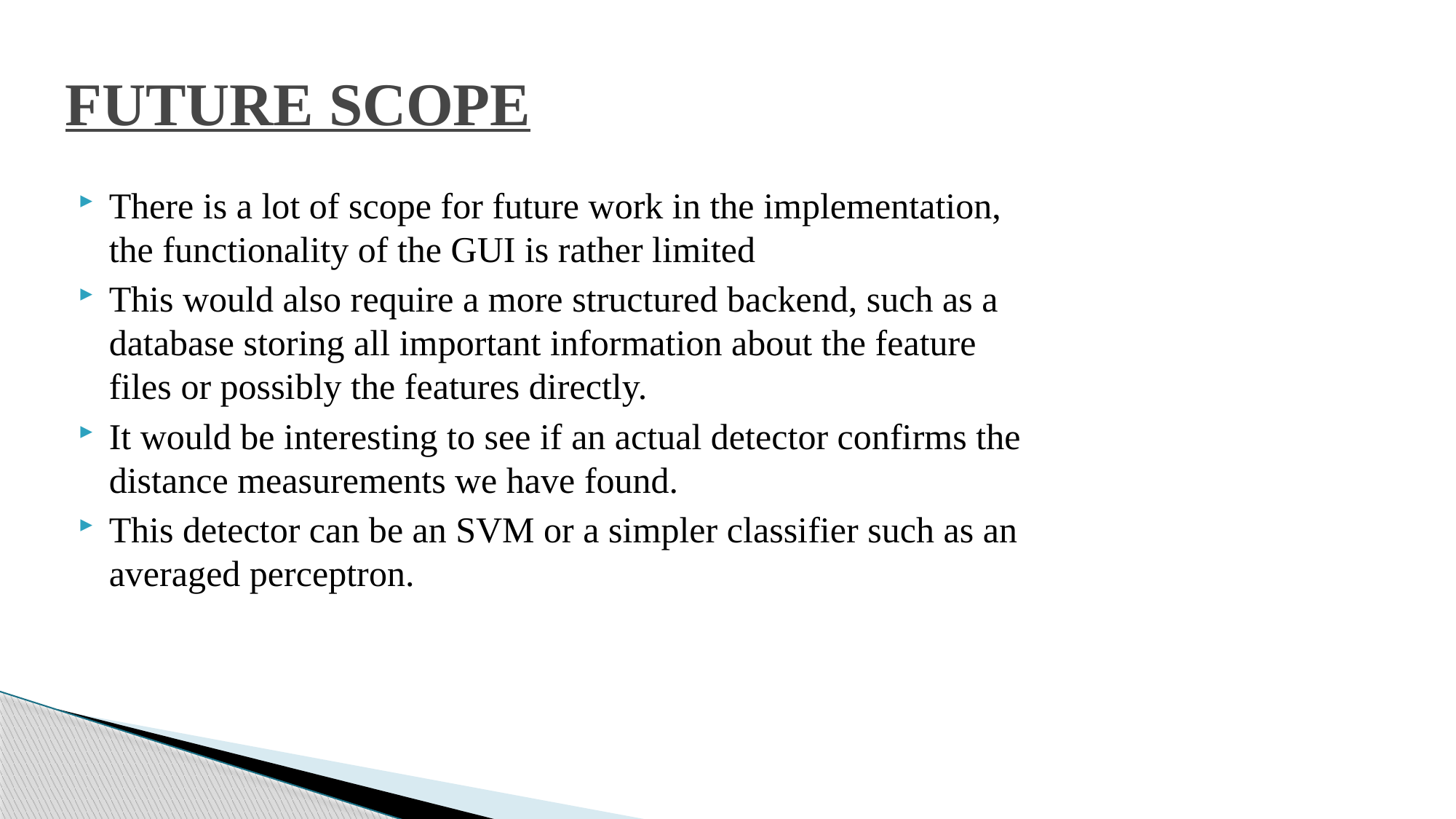

# FUTURE SCOPE
There is a lot of scope for future work in the implementation, the functionality of the GUI is rather limited
This would also require a more structured backend, such as a database storing all important information about the feature files or possibly the features directly.
It would be interesting to see if an actual detector confirms the distance measurements we have found.
This detector can be an SVM or a simpler classifier such as an averaged perceptron.